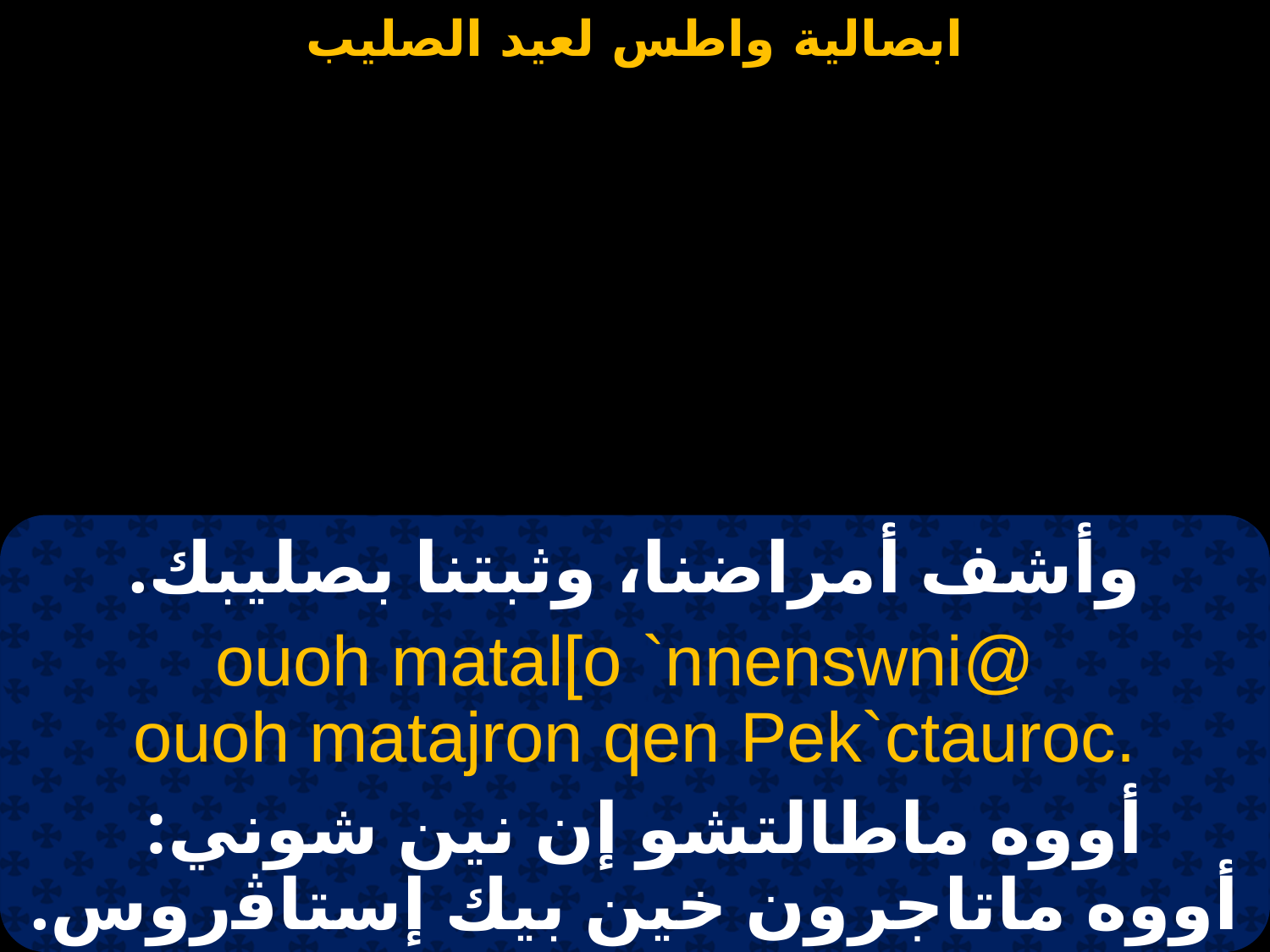

#
وأشف أمراضنا، وثبتنا بصليبك.
ouoh matal[o `nnenswni@
ouoh matajron qen Pek`ctauroc.
أووه ماطالتشو إن نين شوني:
أووه ماتاجرون خين بيك إستاﭬروس.